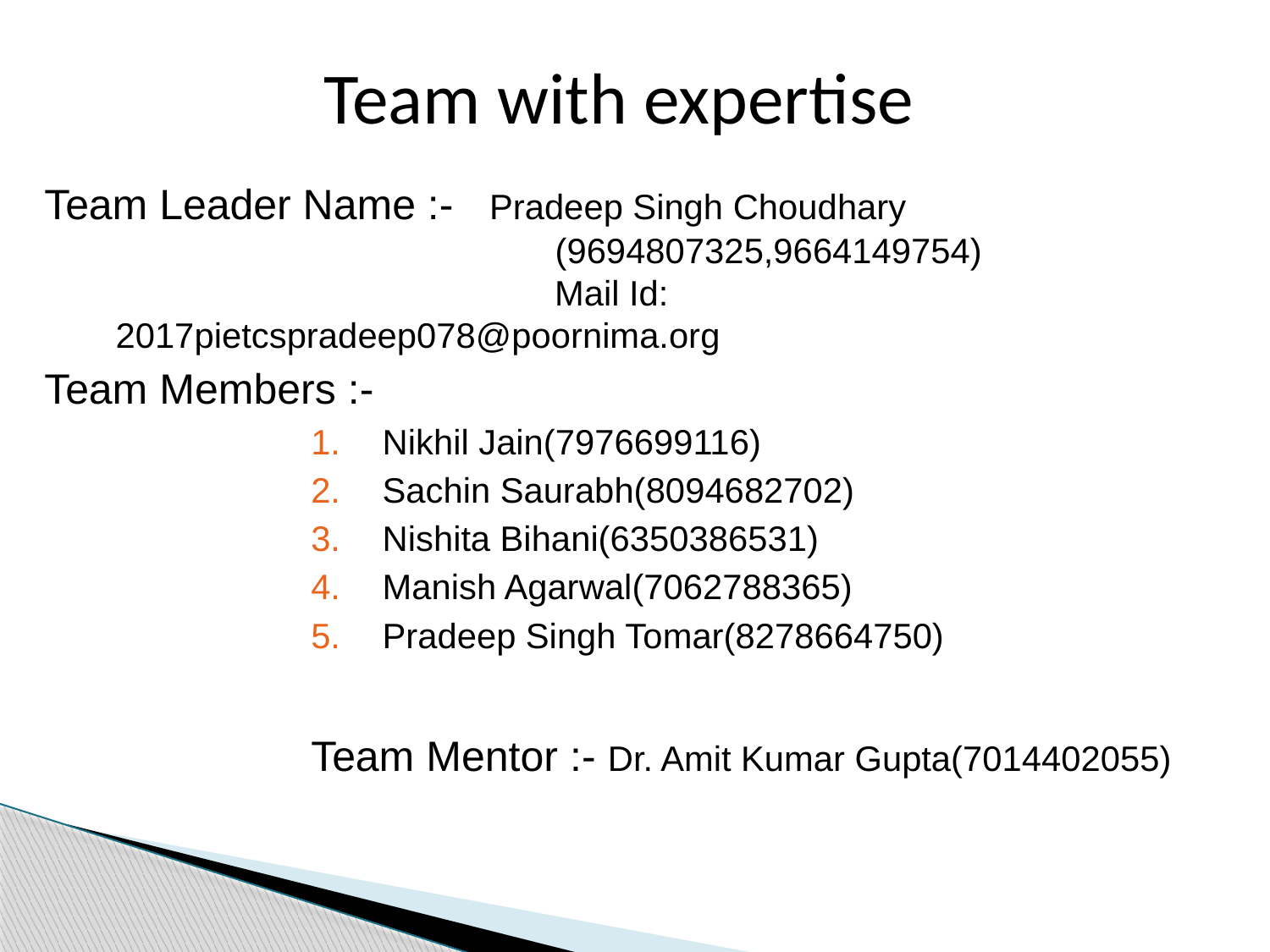

# Team with expertise
Team Leader Name :-   Pradeep Singh Choudhary
			      (9694807325,9664149754)
		                   Mail Id: 2017pietcspradeep078@poornima.org
Team Members :-
Nikhil Jain(7976699116)
Sachin Saurabh(8094682702)
Nishita Bihani(6350386531)
Manish Agarwal(7062788365)
Pradeep Singh Tomar(8278664750)

Team Mentor :- Dr. Amit Kumar Gupta(7014402055)